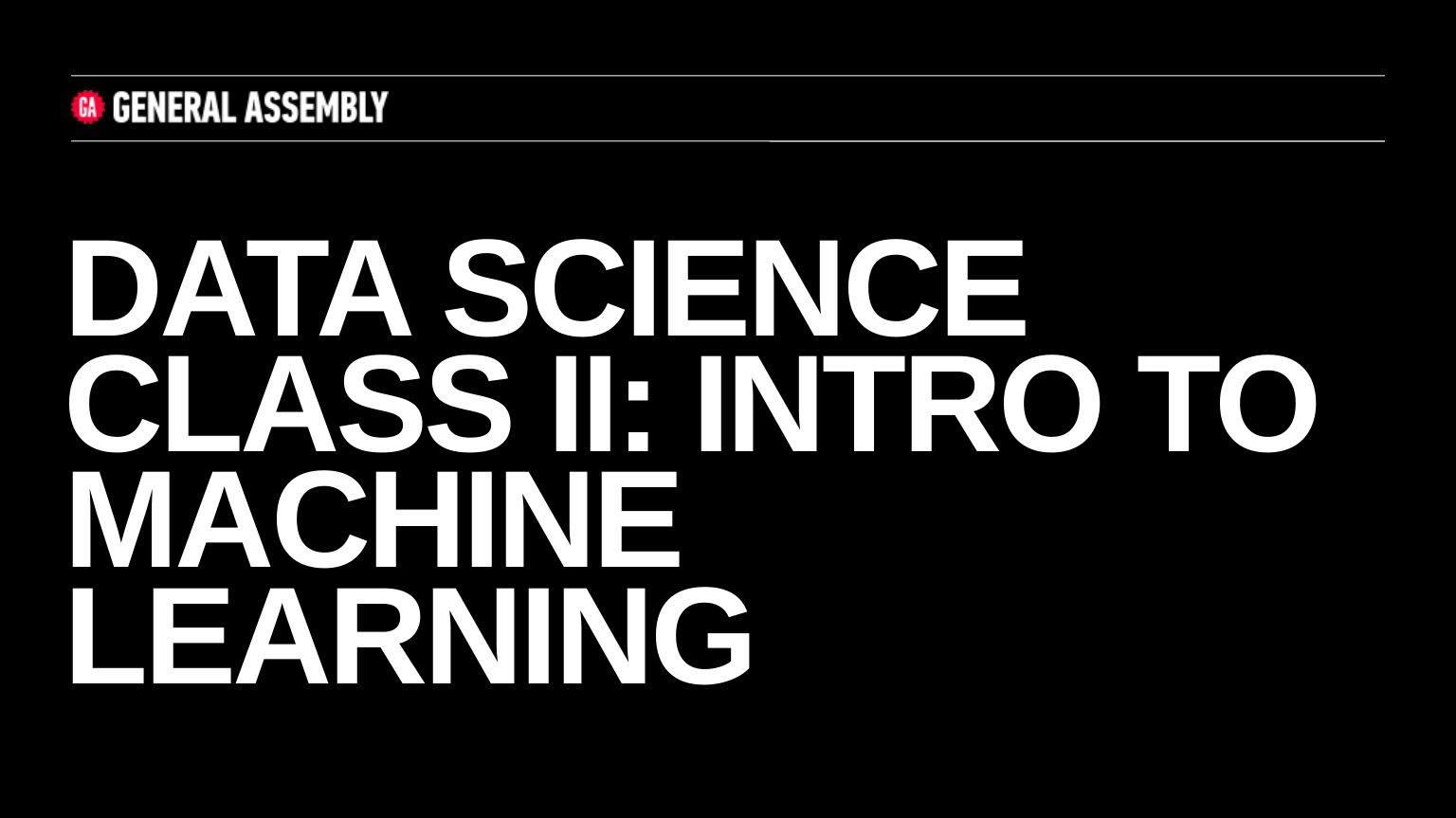

# Data science class II: Intro to machine learning